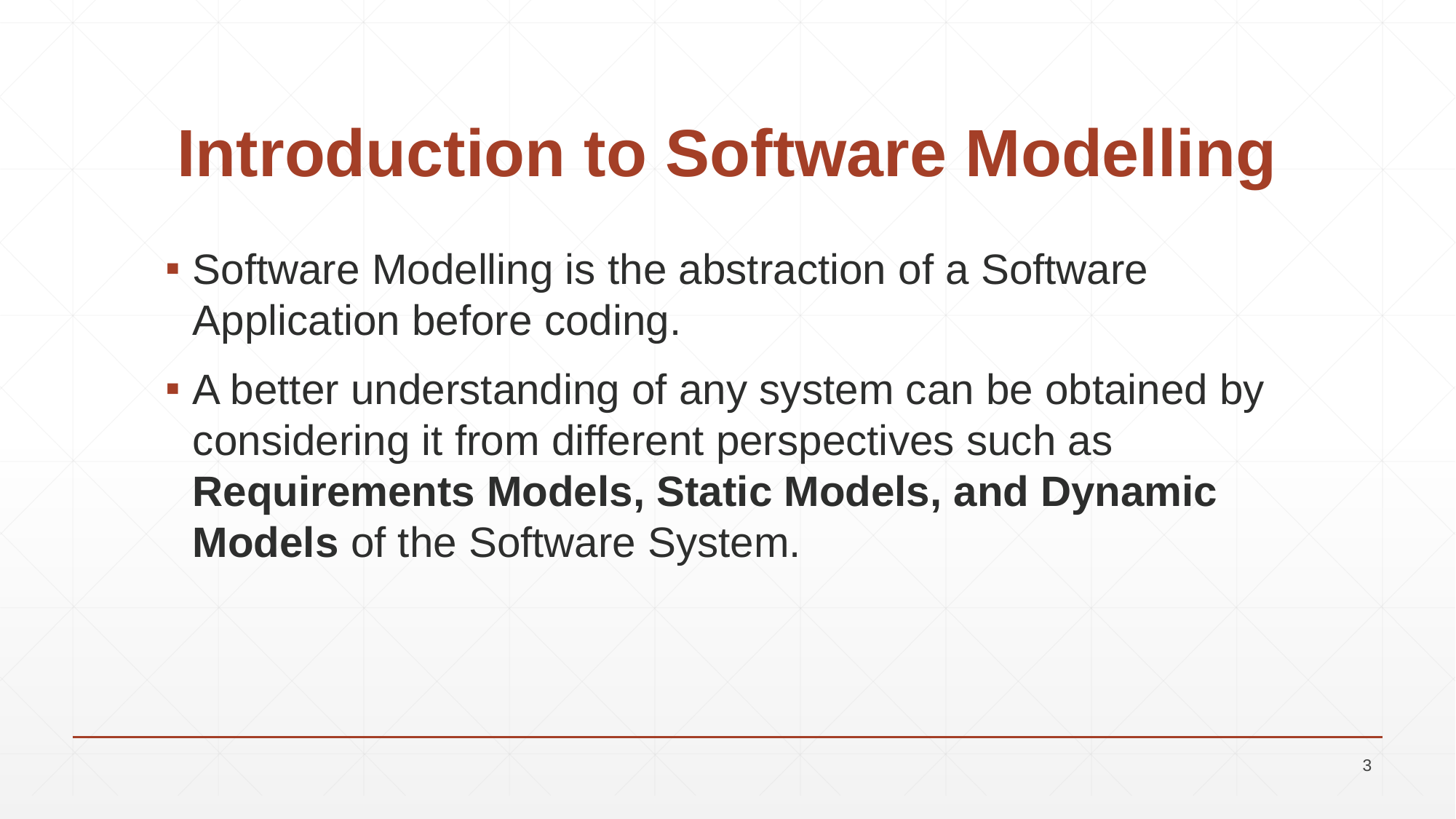

# Introduction to Software Modelling
Software Modelling is the abstraction of a Software Application before coding.
A better understanding of any system can be obtained by considering it from different perspectives such as Requirements Models, Static Models, and Dynamic Models of the Software System.
3